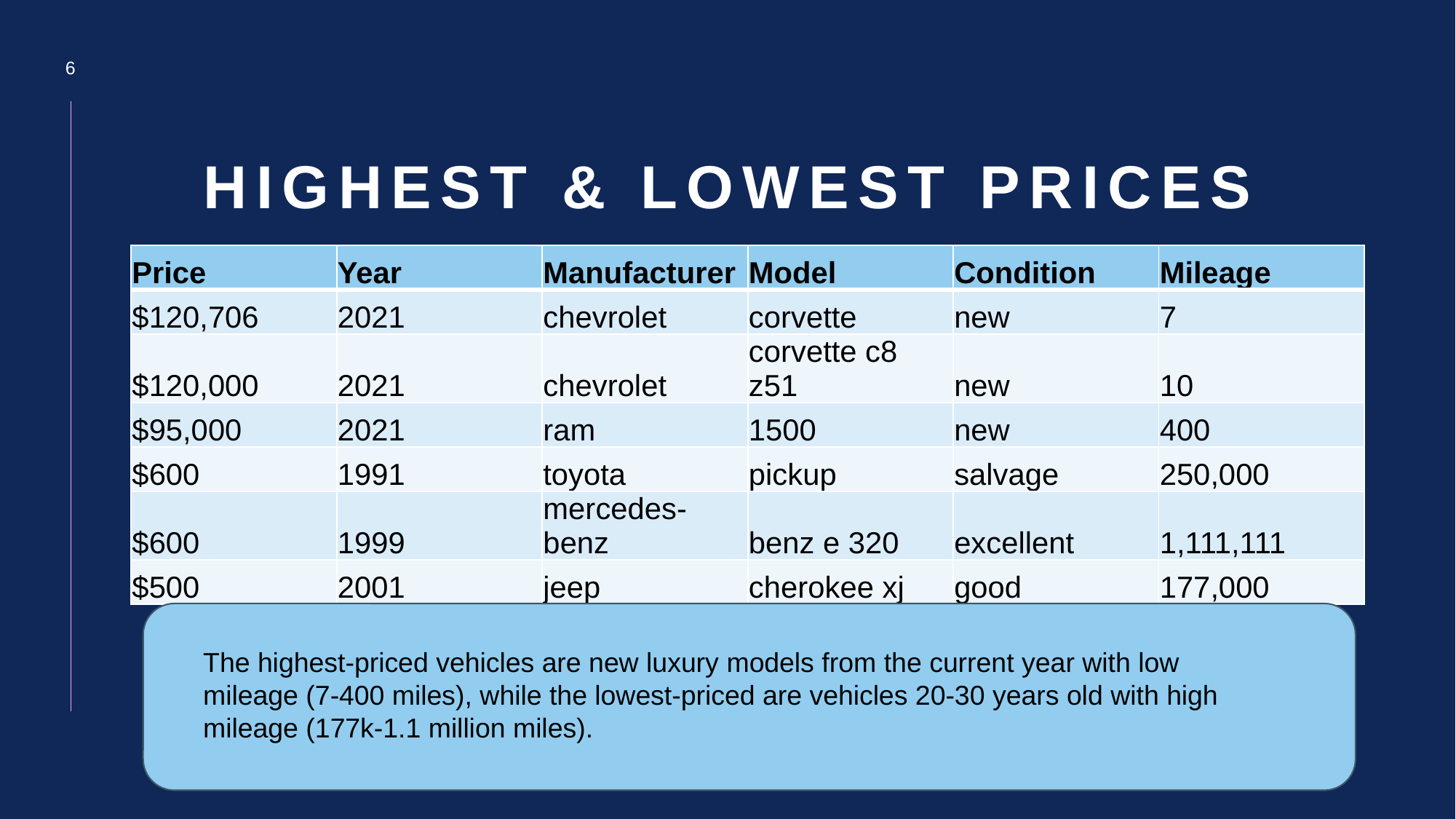

6
# Highest & Lowest Prices
| Price | Year | Manufacturer | Model | Condition | Mileage |
| --- | --- | --- | --- | --- | --- |
| $120,706 | 2021 | chevrolet | corvette | new | 7 |
| $120,000 | 2021 | chevrolet | corvette c8 z51 | new | 10 |
| $95,000 | 2021 | ram | 1500 | new | 400 |
| $600 | 1991 | toyota | pickup | salvage | 250,000 |
| $600 | 1999 | mercedes-benz | benz e 320 | excellent | 1,111,111 |
| $500 | 2001 | jeep | cherokee xj | good | 177,000 |

The highest-priced vehicles are new luxury models from the current year with low mileage (7-400 miles), while the lowest-priced are vehicles 20-30 years old with high mileage (177k-1.1 million miles).